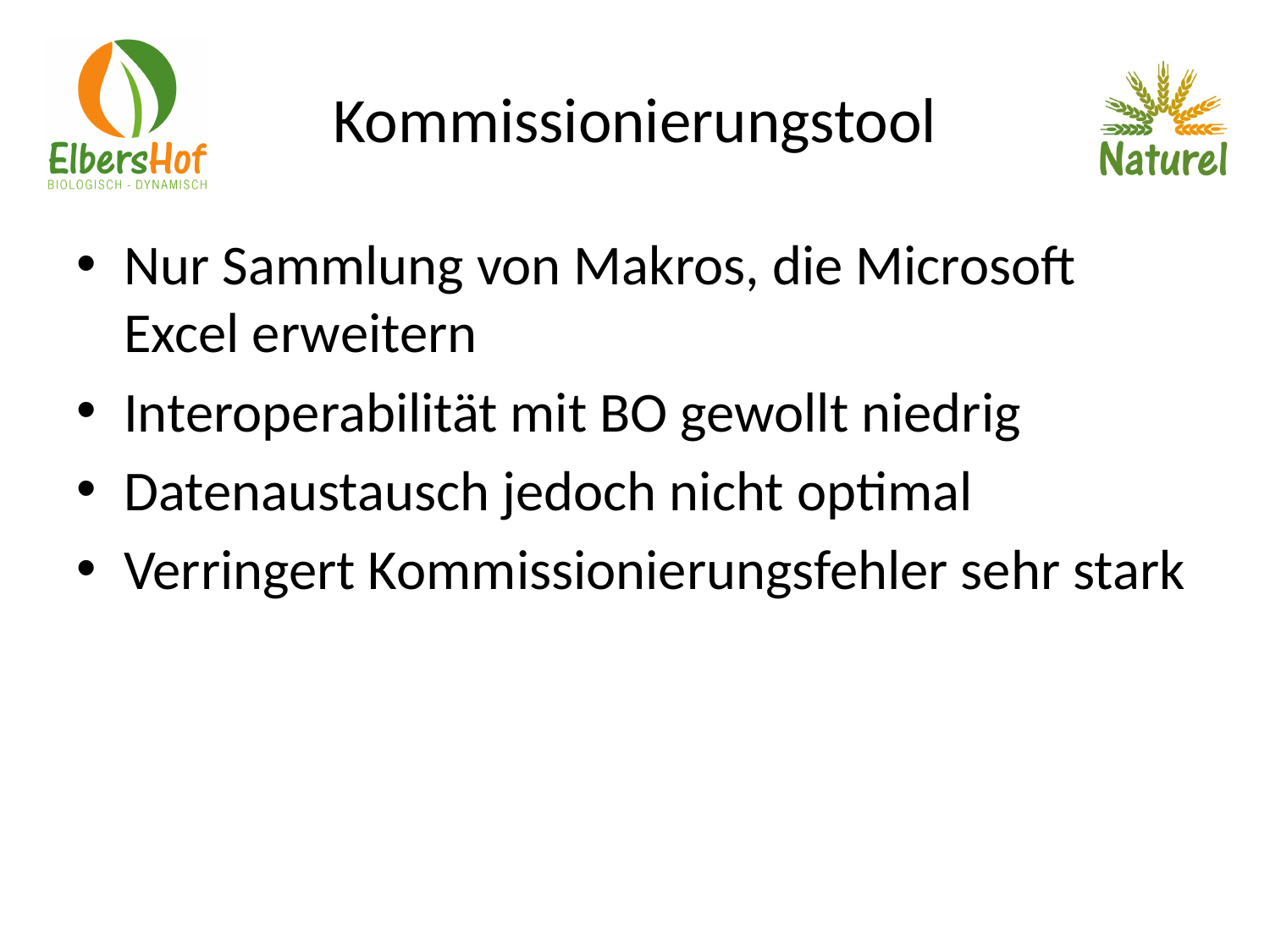

# Kommissionierungstool
Nur Sammlung von Makros, die Microsoft Excel erweitern
Interoperabilität mit BO gewollt niedrig
Datenaustausch jedoch nicht optimal
Verringert Kommissionierungsfehler sehr stark